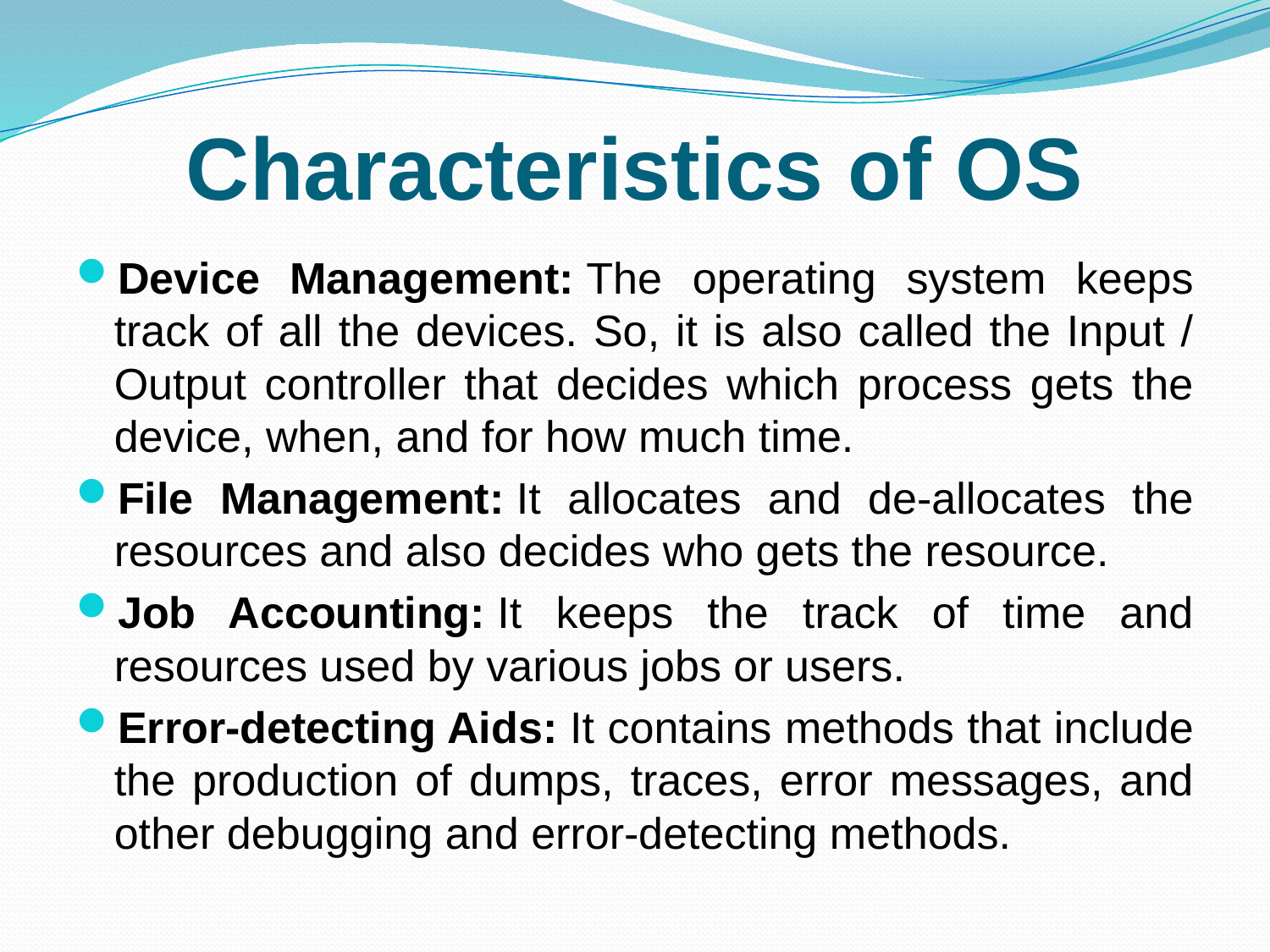

# Characteristics of OS
Device Management: The operating system keeps track of all the devices. So, it is also called the Input / Output controller that decides which process gets the device, when, and for how much time.
File Management: It allocates and de-allocates the resources and also decides who gets the resource.
Job Accounting: It keeps the track of time and resources used by various jobs or users.
Error-detecting Aids: It contains methods that include the production of dumps, traces, error messages, and other debugging and error-detecting methods.